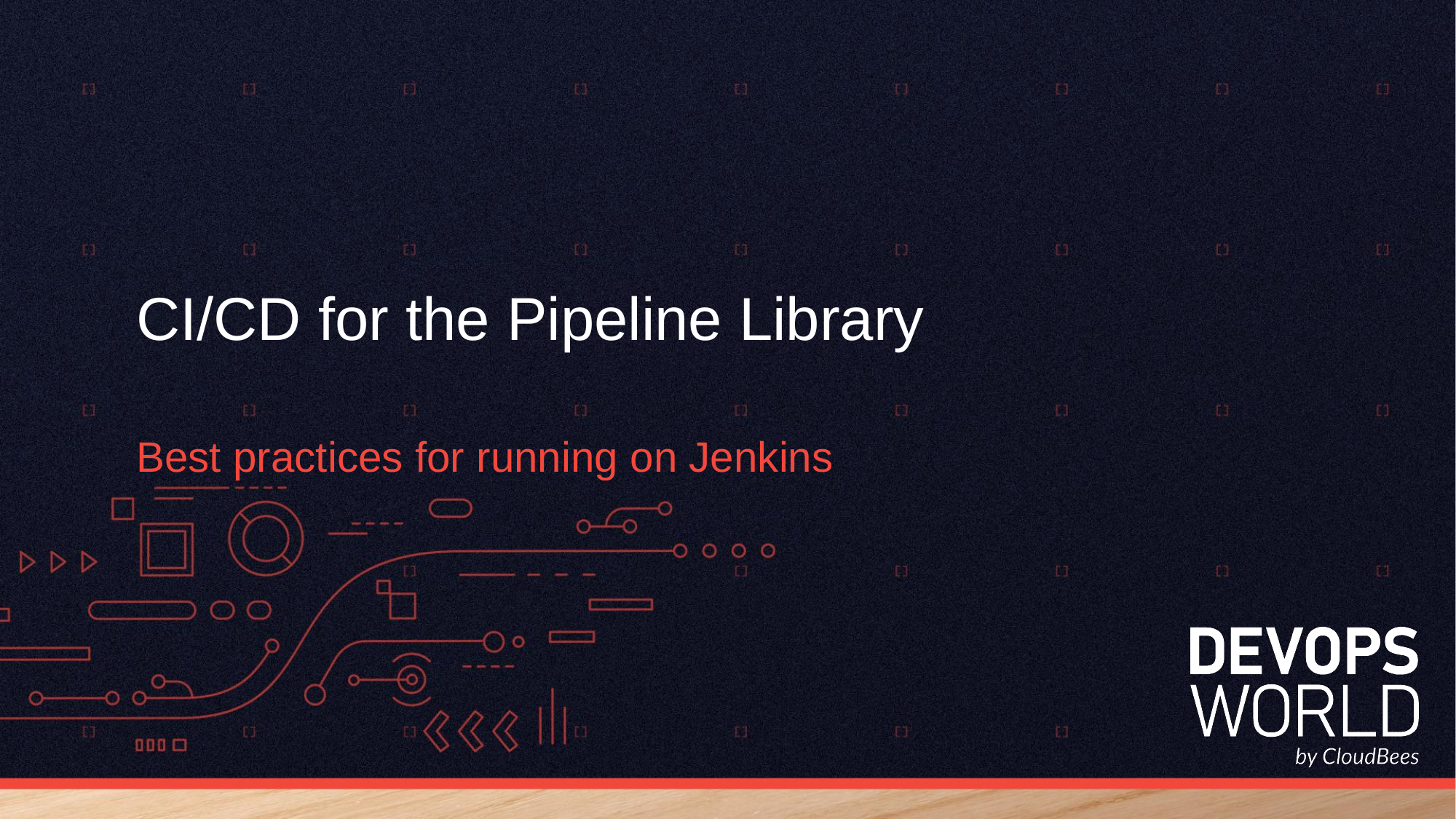

# CI/CD for the Pipeline Library
Best practices for running on Jenkins